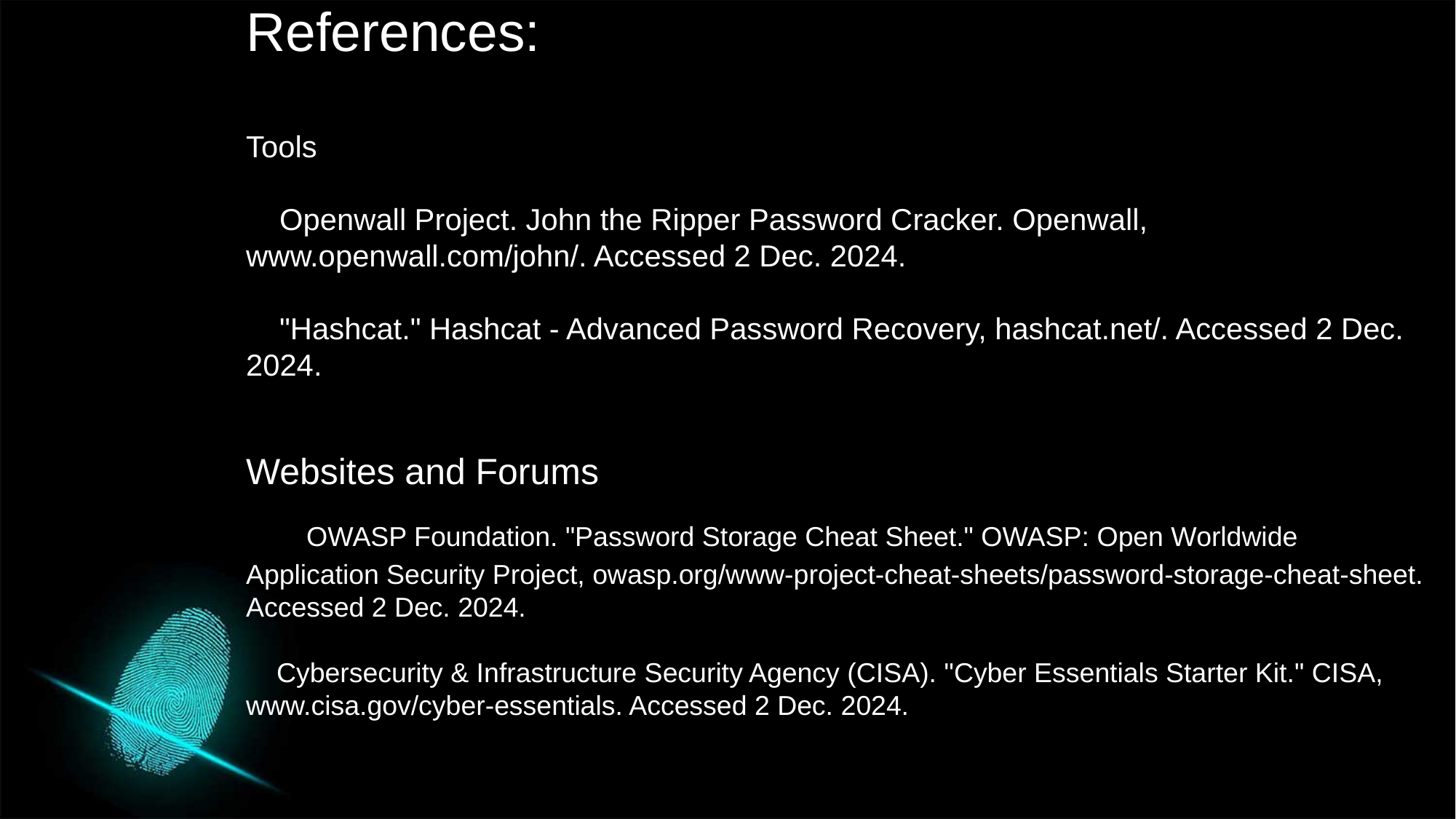

References:

Tools

    Openwall Project. John the Ripper Password Cracker. Openwall, www.openwall.com/john/. Accessed 2 Dec. 2024.

    "Hashcat." Hashcat - Advanced Password Recovery, hashcat.net/. Accessed 2 Dec. 2024.

Websites and Forums
    OWASP Foundation. "Password Storage Cheat Sheet." OWASP: Open Worldwide Application Security Project, owasp.org/www-project-cheat-sheets/password-storage-cheat-sheet. Accessed 2 Dec. 2024.

    Cybersecurity & Infrastructure Security Agency (CISA). "Cyber Essentials Starter Kit." CISA, www.cisa.gov/cyber-essentials. Accessed 2 Dec. 2024.